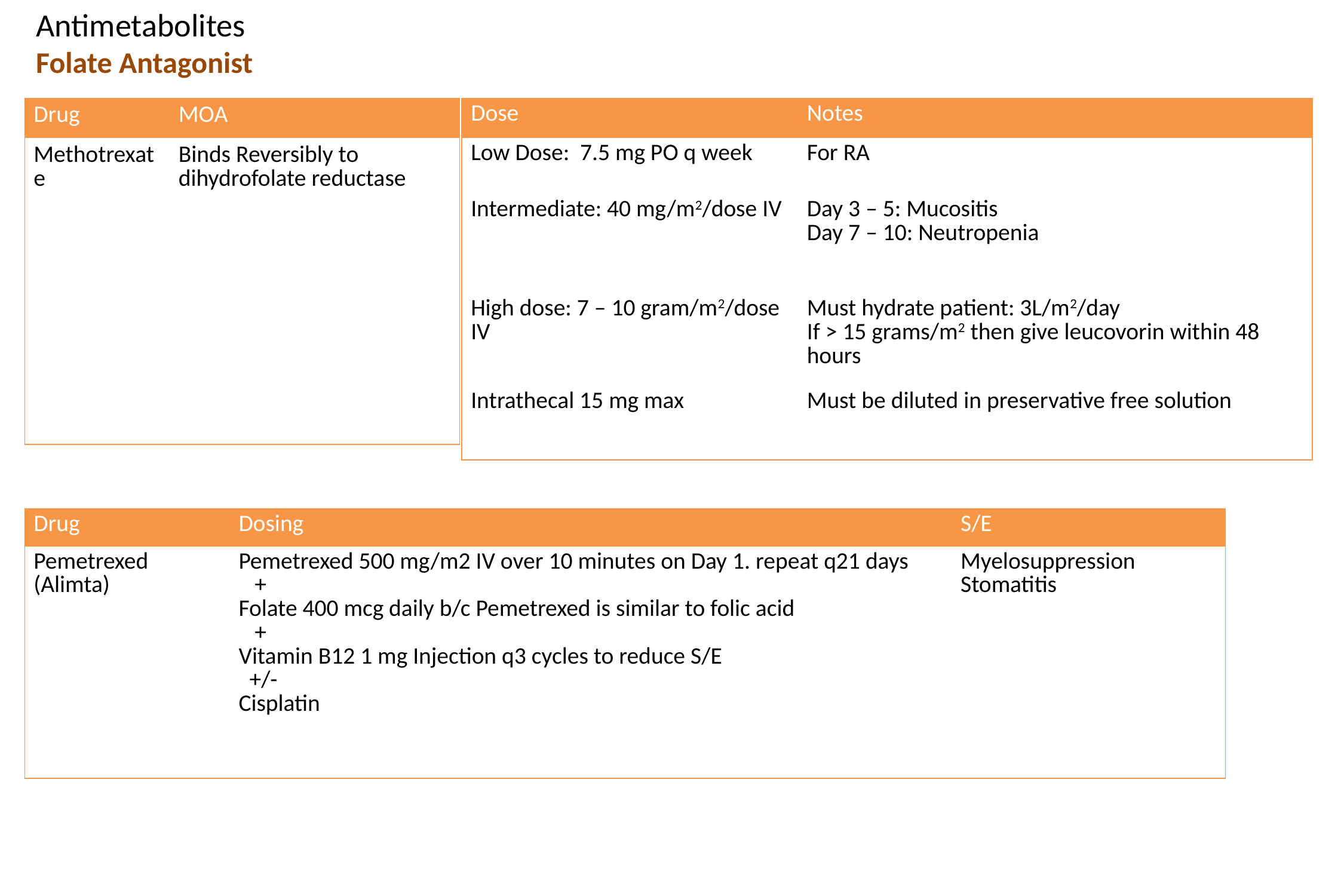

Antimetabolites
Folate Antagonist
| Dose | Notes |
| --- | --- |
| Low Dose: 7.5 mg PO q week | For RA |
| Intermediate: 40 mg/m2/dose IV | Day 3 – 5: Mucositis Day 7 – 10: Neutropenia |
| High dose: 7 – 10 gram/m2/dose IV | Must hydrate patient: 3L/m2/day If > 15 grams/m2 then give leucovorin within 48 hours |
| Intrathecal 15 mg max | Must be diluted in preservative free solution |
| Drug | MOA |
| --- | --- |
| Methotrexate | Binds Reversibly to dihydrofolate reductase |
| Drug | Dosing | S/E |
| --- | --- | --- |
| Pemetrexed (Alimta) | Pemetrexed 500 mg/m2 IV over 10 minutes on Day 1. repeat q21 days + Folate 400 mcg daily b/c Pemetrexed is similar to folic acid + Vitamin B12 1 mg Injection q3 cycles to reduce S/E +/- Cisplatin | Myelosuppression Stomatitis |